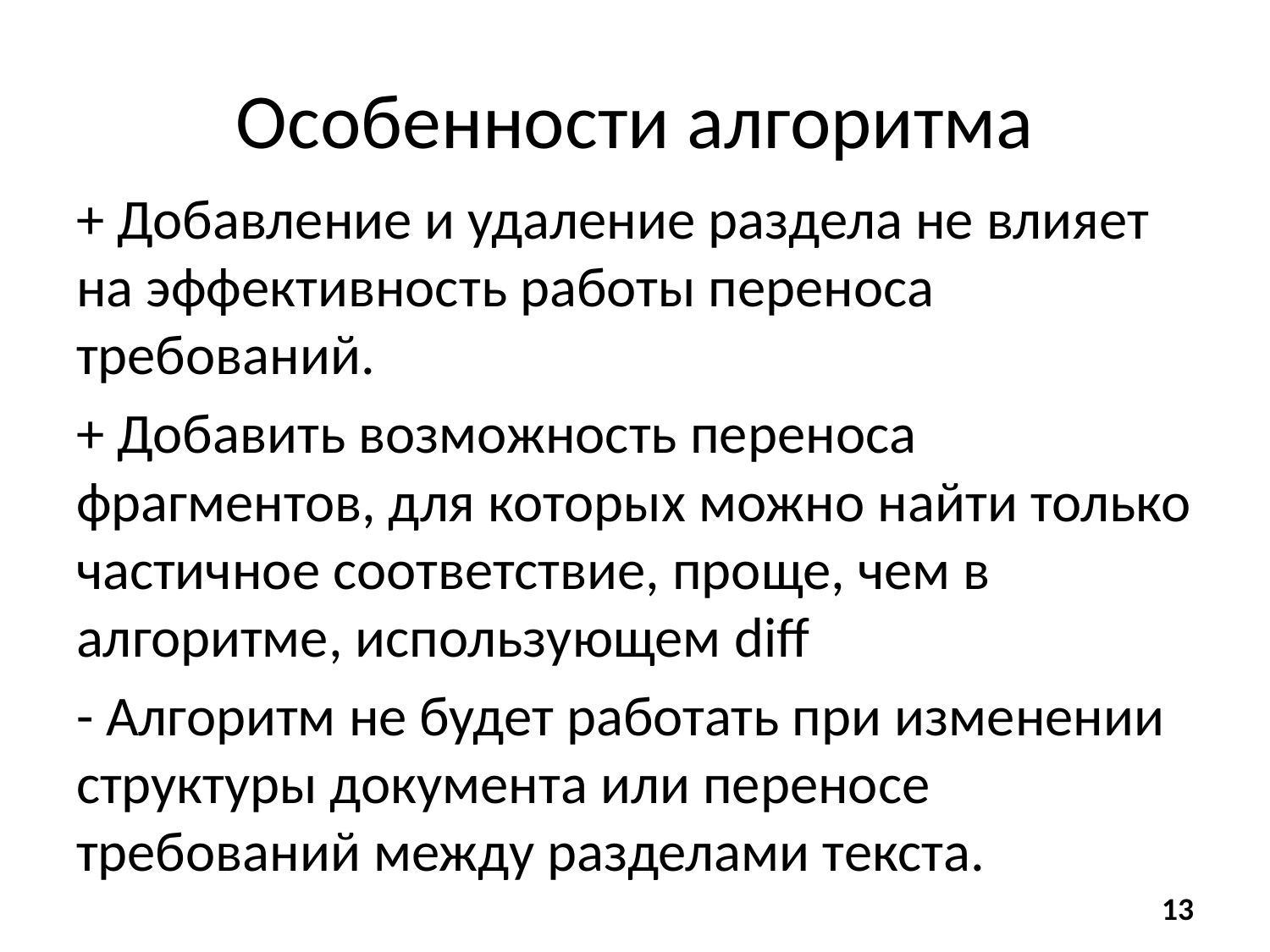

# Особенности алгоритма
+ Добавление и удаление раздела не влияет на эффективность работы переноса требований.
+ Добавить возможность переноса фрагментов, для которых можно найти только частичное соответствие, проще, чем в алгоритме, использующем diff
- Алгоритм не будет работать при изменении структуры документа или переносе требований между разделами текста.
13